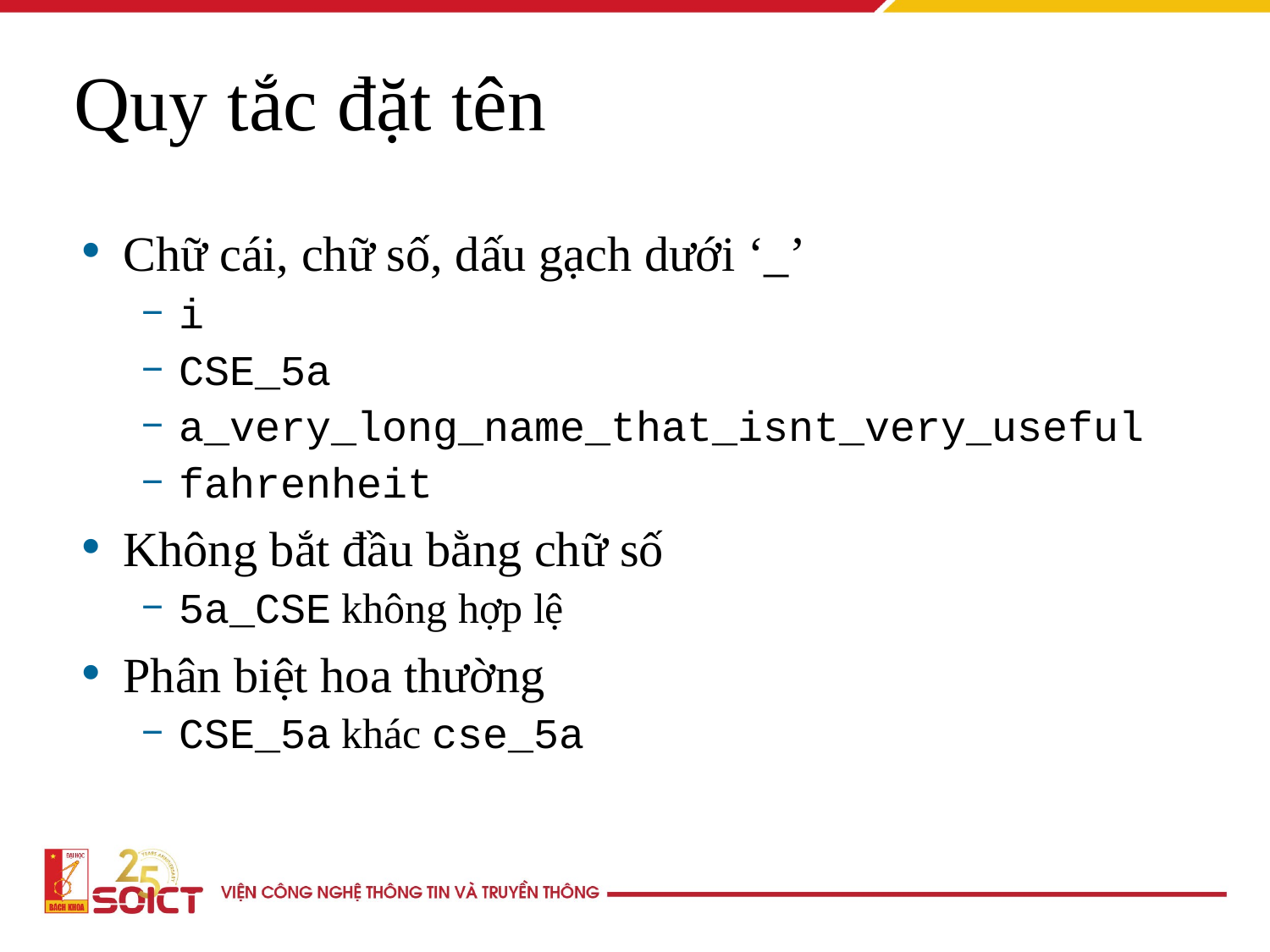

Quy tắc đặt tên
Chữ cái, chữ số, dấu gạch dưới ‘_’
i
CSE_5a
a_very_long_name_that_isnt_very_useful
fahrenheit
Không bắt đầu bằng chữ số
5a_CSE không hợp lệ
Phân biệt hoa thường
CSE_5a khác cse_5a